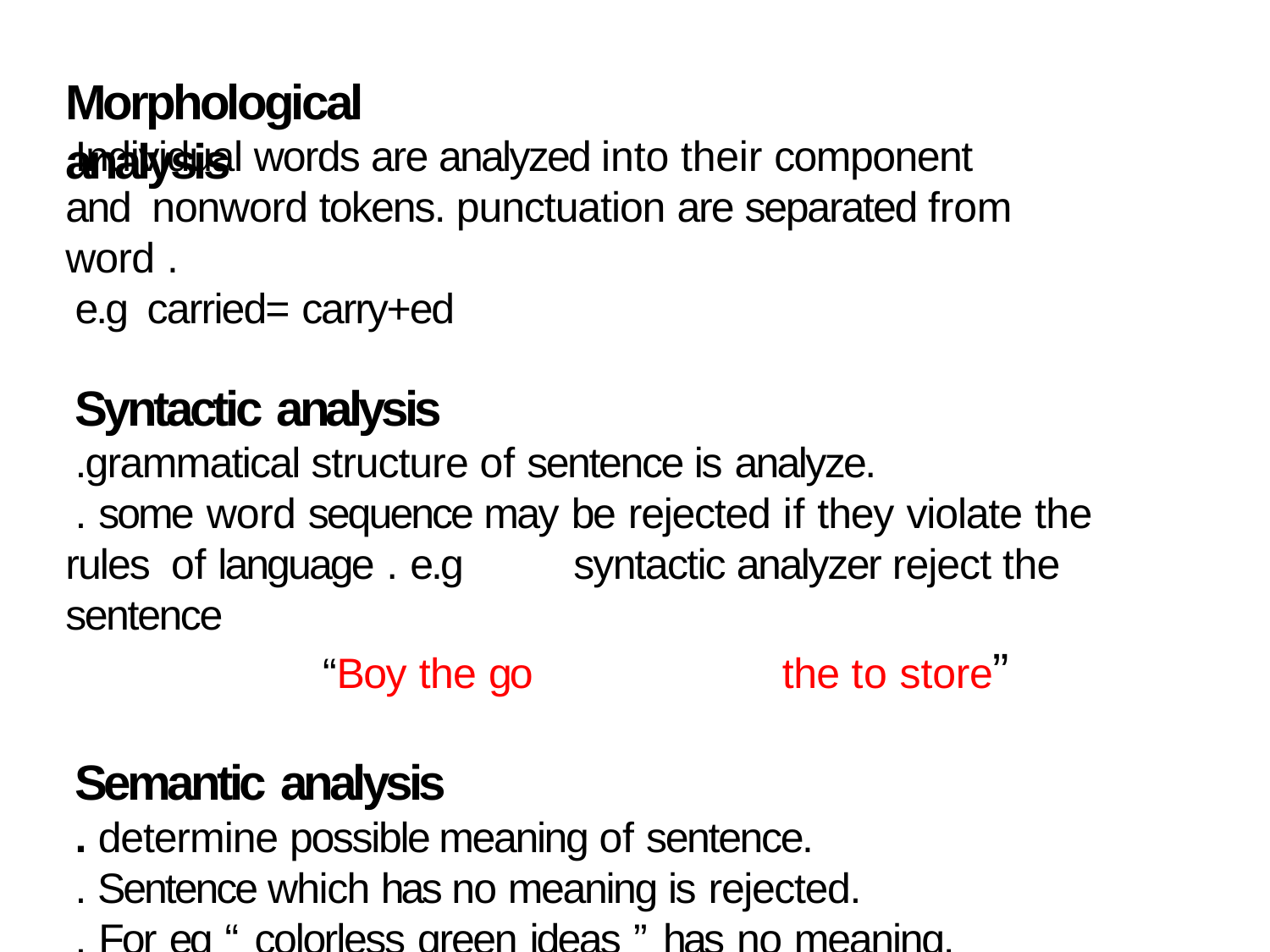

# Morphological analysis
Individual words are analyzed into their component and  nonword tokens. punctuation are separated from word .
e.g	carried= carry+ed

Syntactic analysis
.grammatical structure of sentence is analyze.
. some word sequence may be rejected if they violate the rules  of language . e.g	syntactic analyzer reject the sentence
“Boy the go	the to store”

Semantic analysis
. determine possible meaning of sentence.
. Sentence which has no meaning is rejected.
. For eg “ colorless green ideas ” has no meaning.